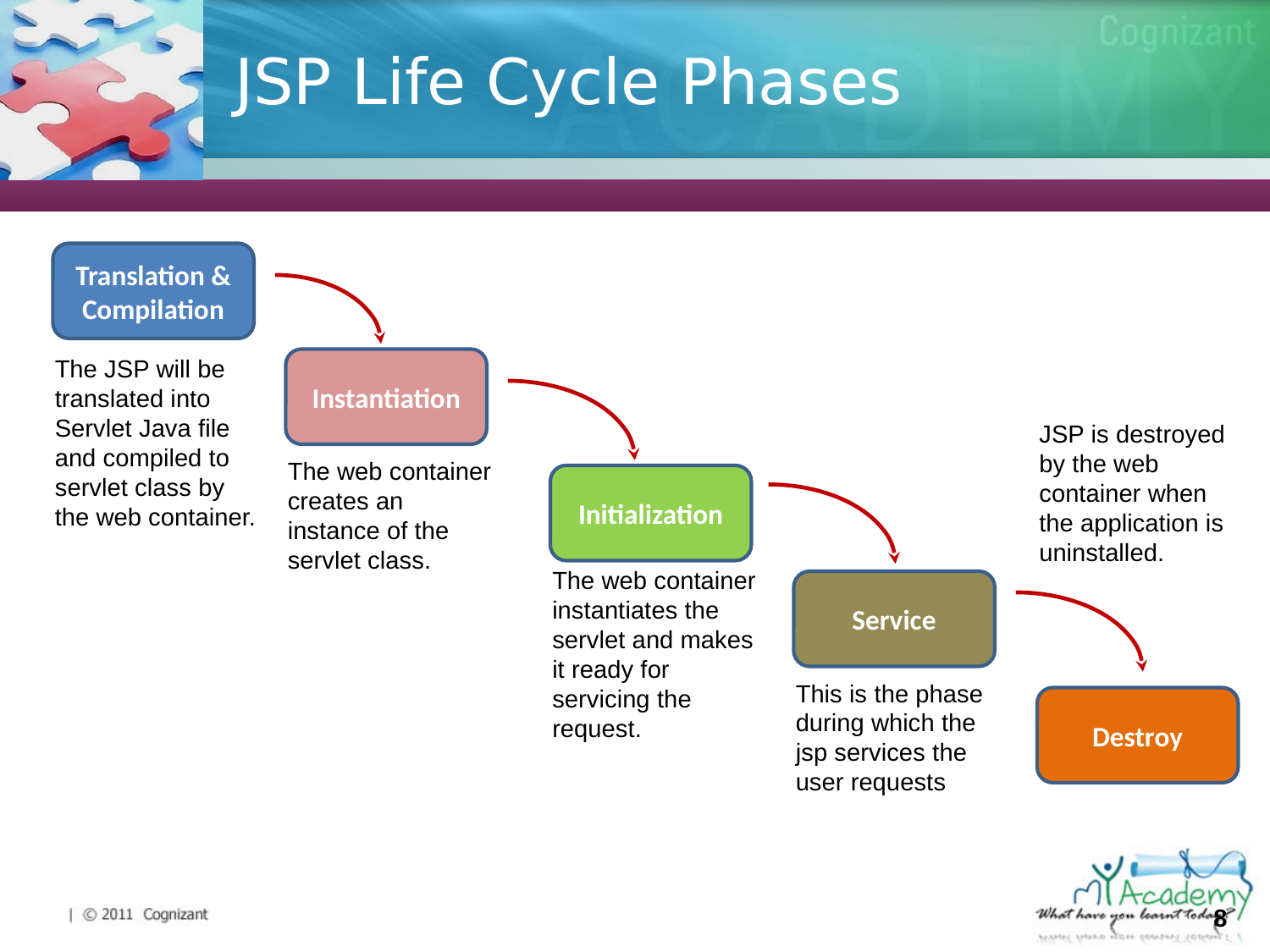

# JSP Life Cycle Phases
Translation & Compilation

The JSP will be translated into Servlet Java file and compiled to servlet class by the web container.
Instantiation

JSP is destroyed by the web container when the application is uninstalled.
The web container creates an instance of the servlet class.
Initialization

The web container instantiates the servlet and makes it ready for servicing the request.
Service

This is the phase during which the jsp services the user requests
Destroy
8